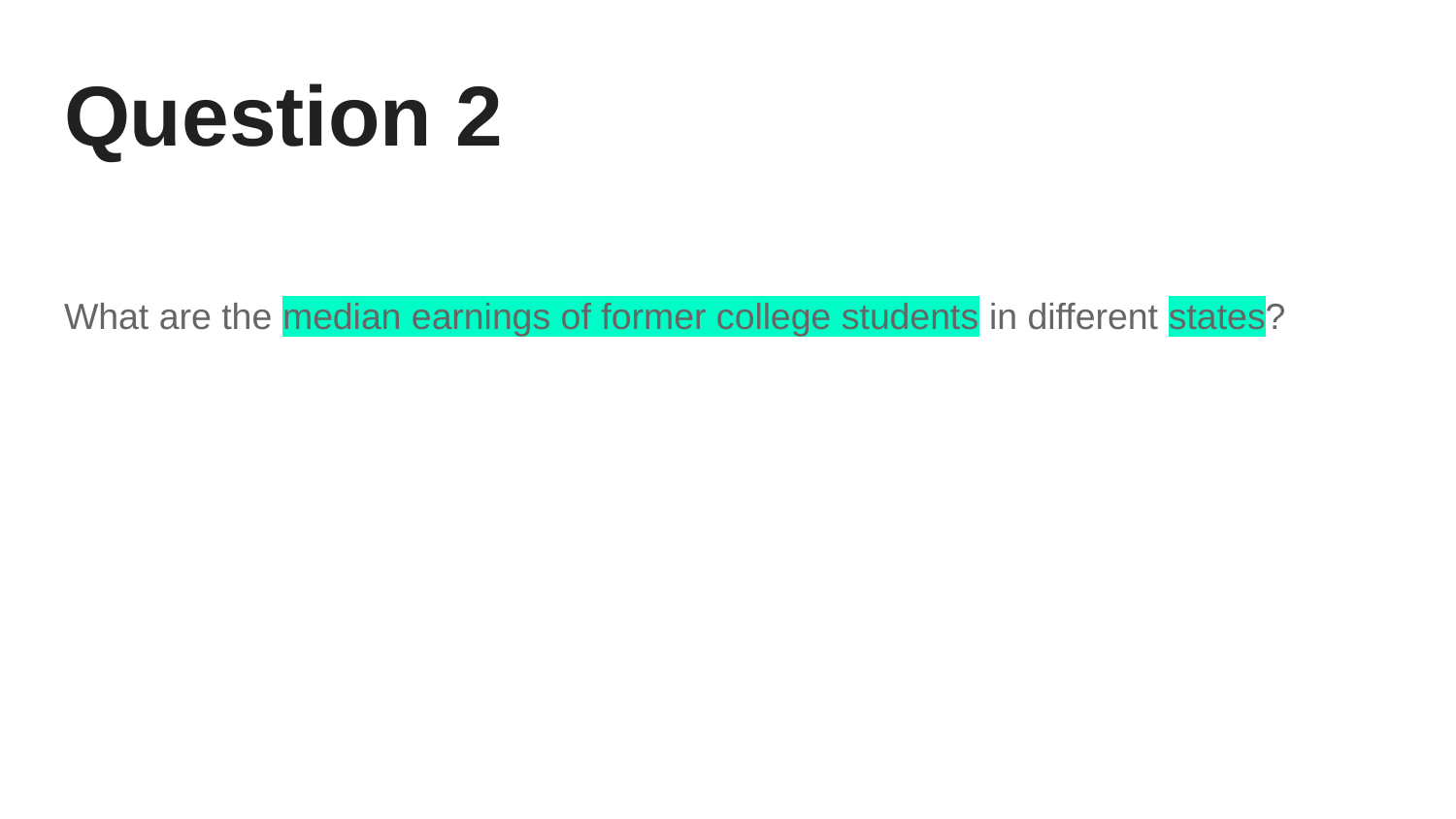

# Question 2

What are the median earnings of former college students in different states?